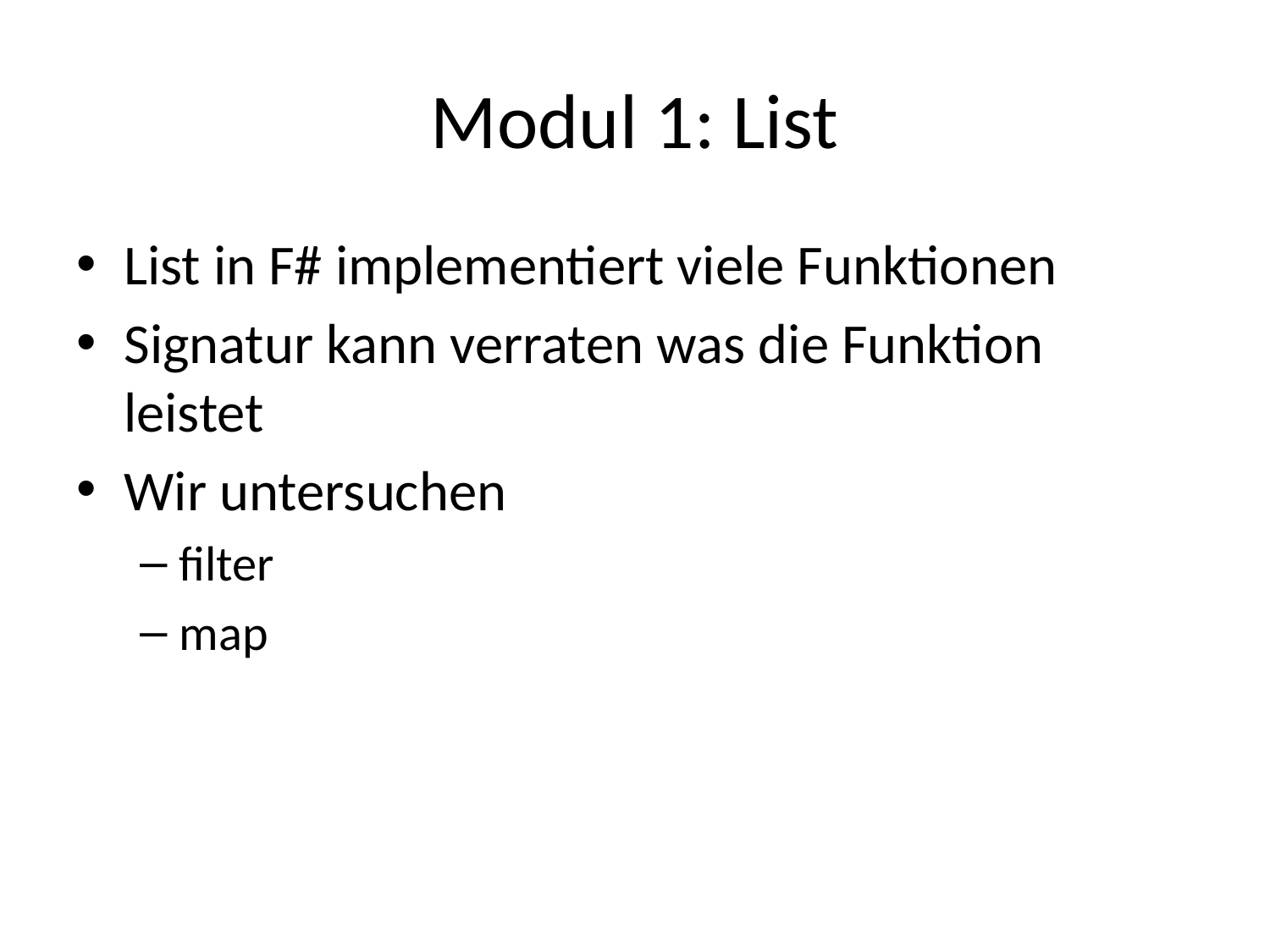

# Modul 1: List
List in F# implementiert viele Funktionen
Signatur kann verraten was die Funktion leistet
Wir untersuchen
filter
map